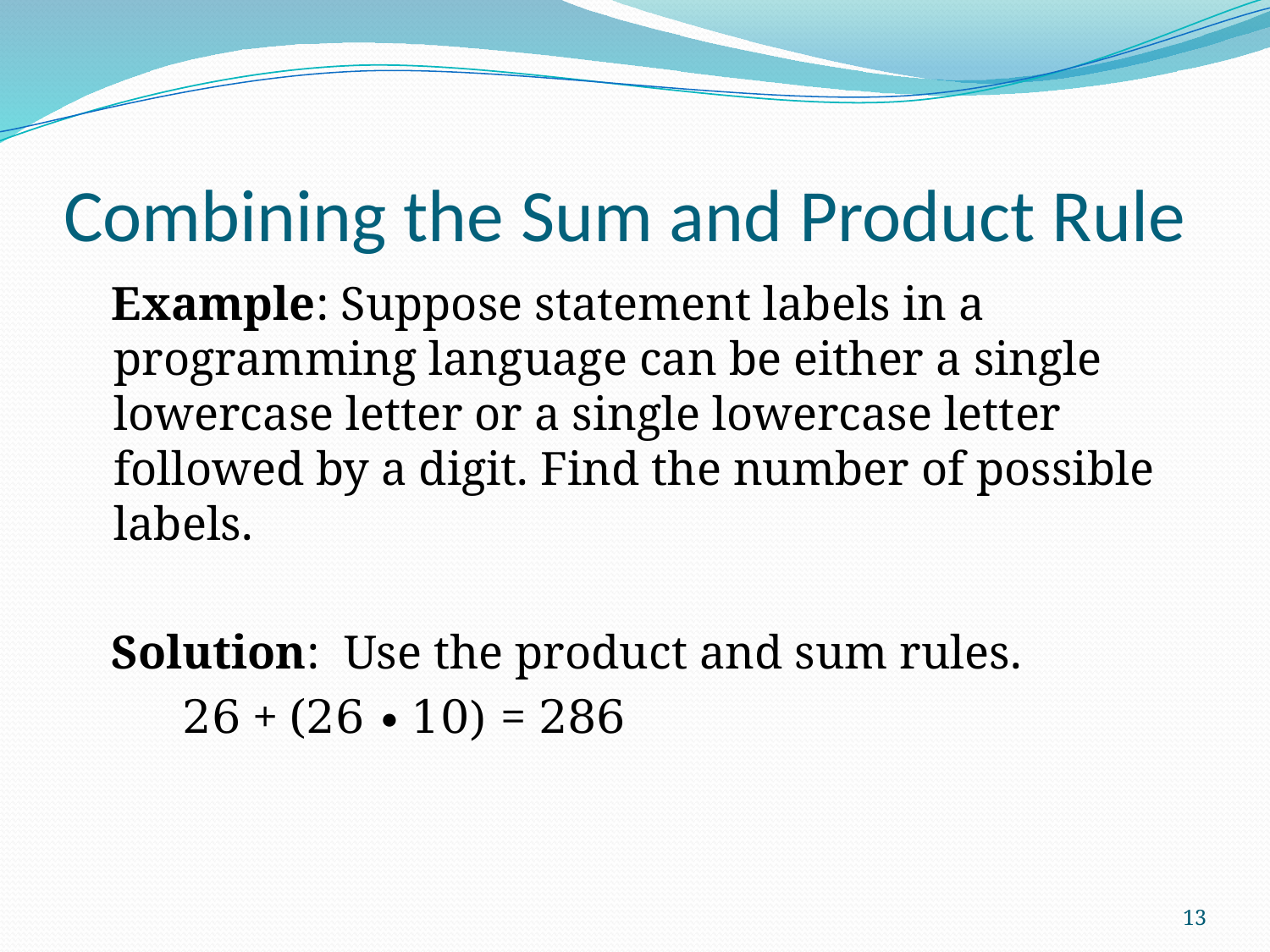

# Combining the Sum and Product Rule
   Example: Suppose statement labels in a programming language can be either a single lowercase letter or a single lowercase letter followed by a digit. Find the number of possible labels.

   Solution:  Use the product and sum rules.
         26 + (26 ∙ 10) = 286
13